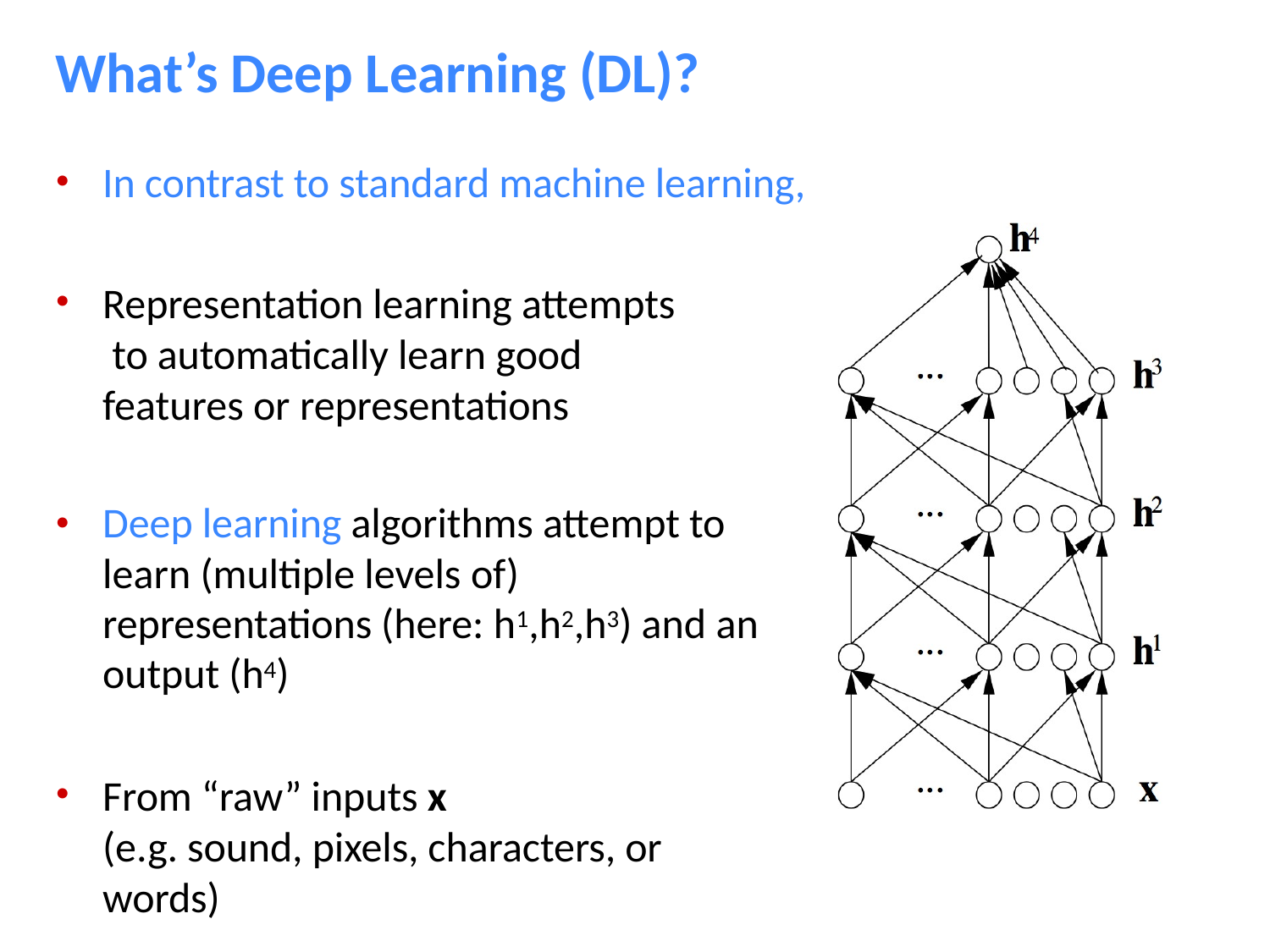

# What’s Deep Learning (DL)?
In contrast to standard machine learning,

Representation learning attempts  to automatically learn good  features or representations

Deep learning algorithms attempt to  learn (multiple levels of)  representations (here: h1,h2,h3) and an  output (h4)

From “raw” inputs x
(e.g. sound, pixels, characters, or words)